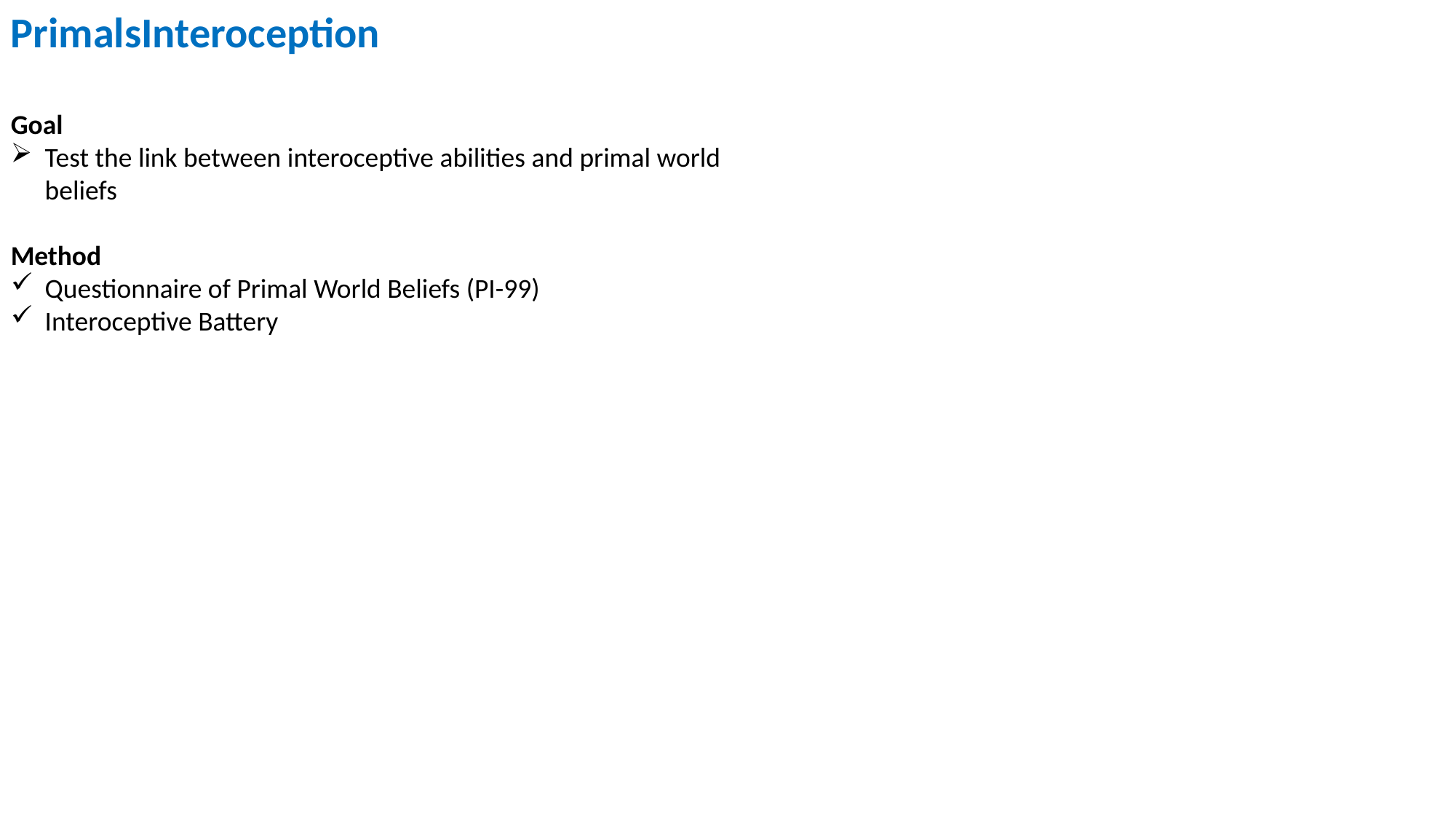

PrimalsInteroception

Goal
Test the link between interoceptive abilities and primal world beliefs

Method
Questionnaire of Primal World Beliefs (PI-99)
Interoceptive Battery